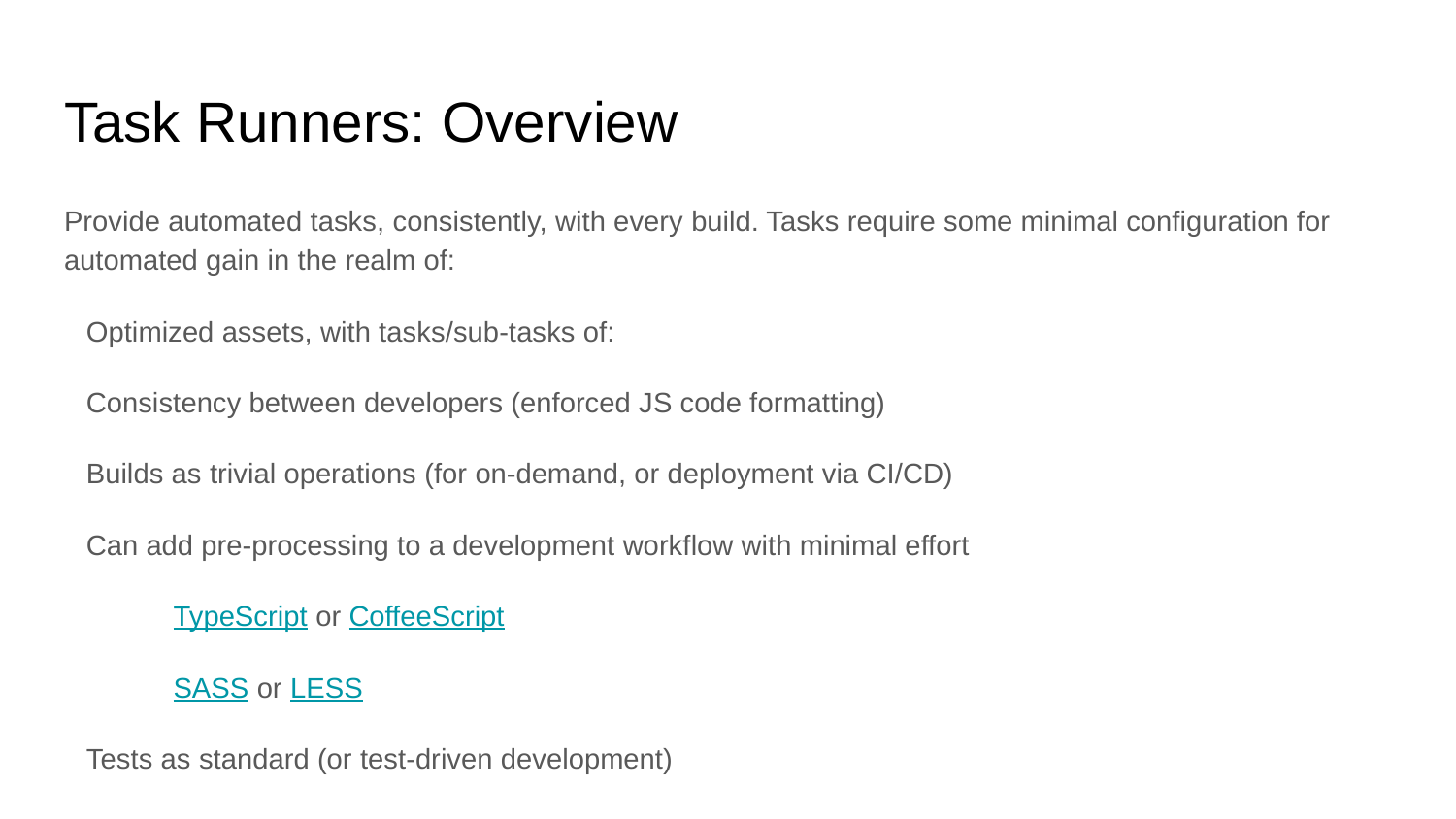

# Task Runners: Overview
Provide automated tasks, consistently, with every build. Tasks require some minimal configuration for automated gain in the realm of:
Optimized assets, with tasks/sub-tasks of:
Consistency between developers (enforced JS code formatting)
Builds as trivial operations (for on-demand, or deployment via CI/CD)
Can add pre-processing to a development workflow with minimal effort
TypeScript or CoffeeScript
SASS or LESS
Tests as standard (or test-driven development)